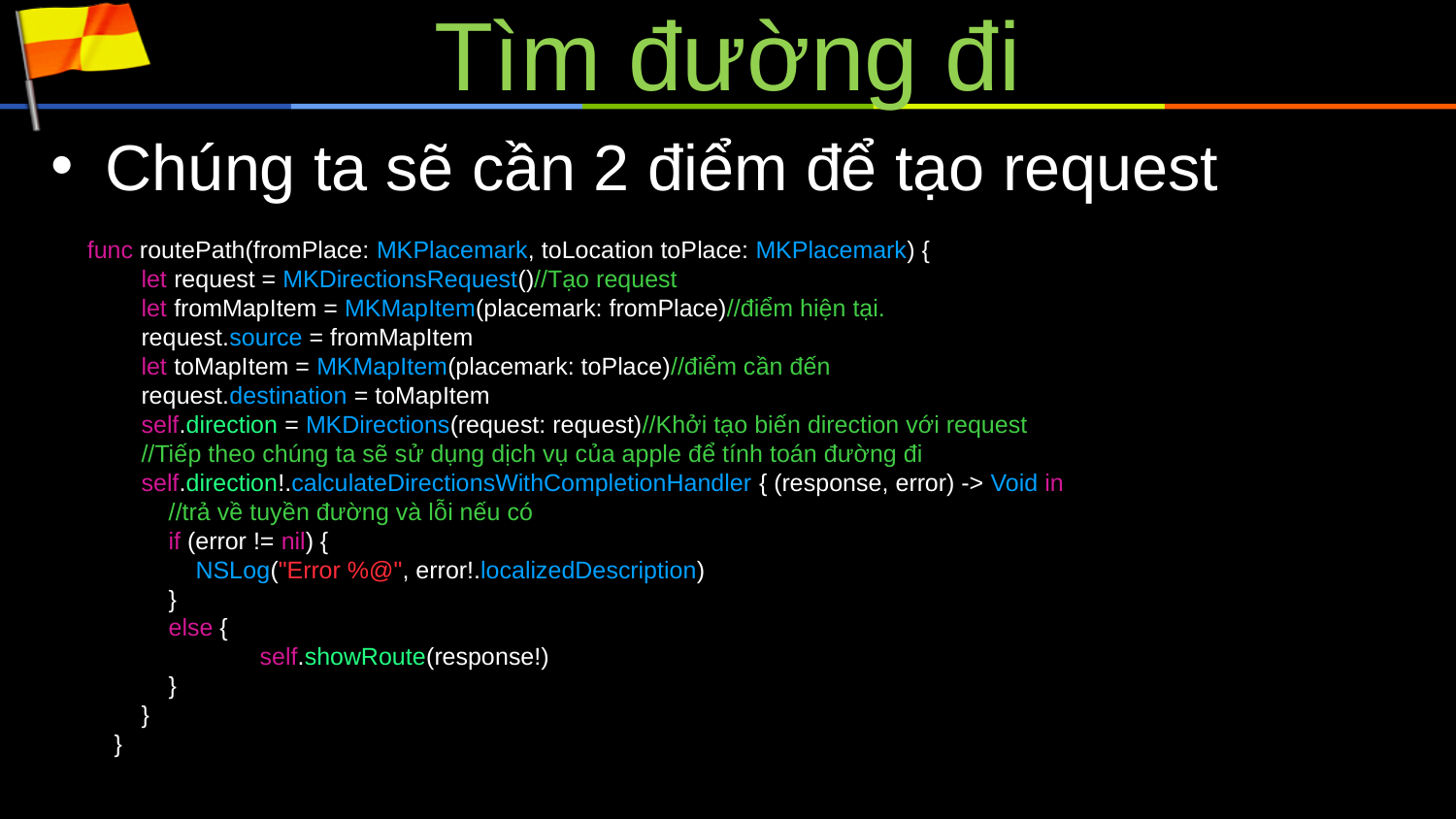

# Tìm đường đi
Chúng ta sẽ cần 2 điểm để tạo request
func routePath(fromPlace: MKPlacemark, toLocation toPlace: MKPlacemark) {
        let request = MKDirectionsRequest()//Tạo request
        let fromMapItem = MKMapItem(placemark: fromPlace)//điểm hiện tại.
        request.source = fromMapItem
        let toMapItem = MKMapItem(placemark: toPlace)//điểm cần đến
        request.destination = toMapItem
        self.direction = MKDirections(request: request)//Khởi tạo biến direction với request
        //Tiếp theo chúng ta sẽ sử dụng dịch vụ của apple để tính toán đường đi
        self.direction!.calculateDirectionsWithCompletionHandler { (response, error) -> Void in
            //trả về tuyền đường và lỗi nếu có
            if (error != nil) {
                NSLog("Error %@", error!.localizedDescription)
            }
            else {
	    self.showRoute(response!)
            }
        }
    }